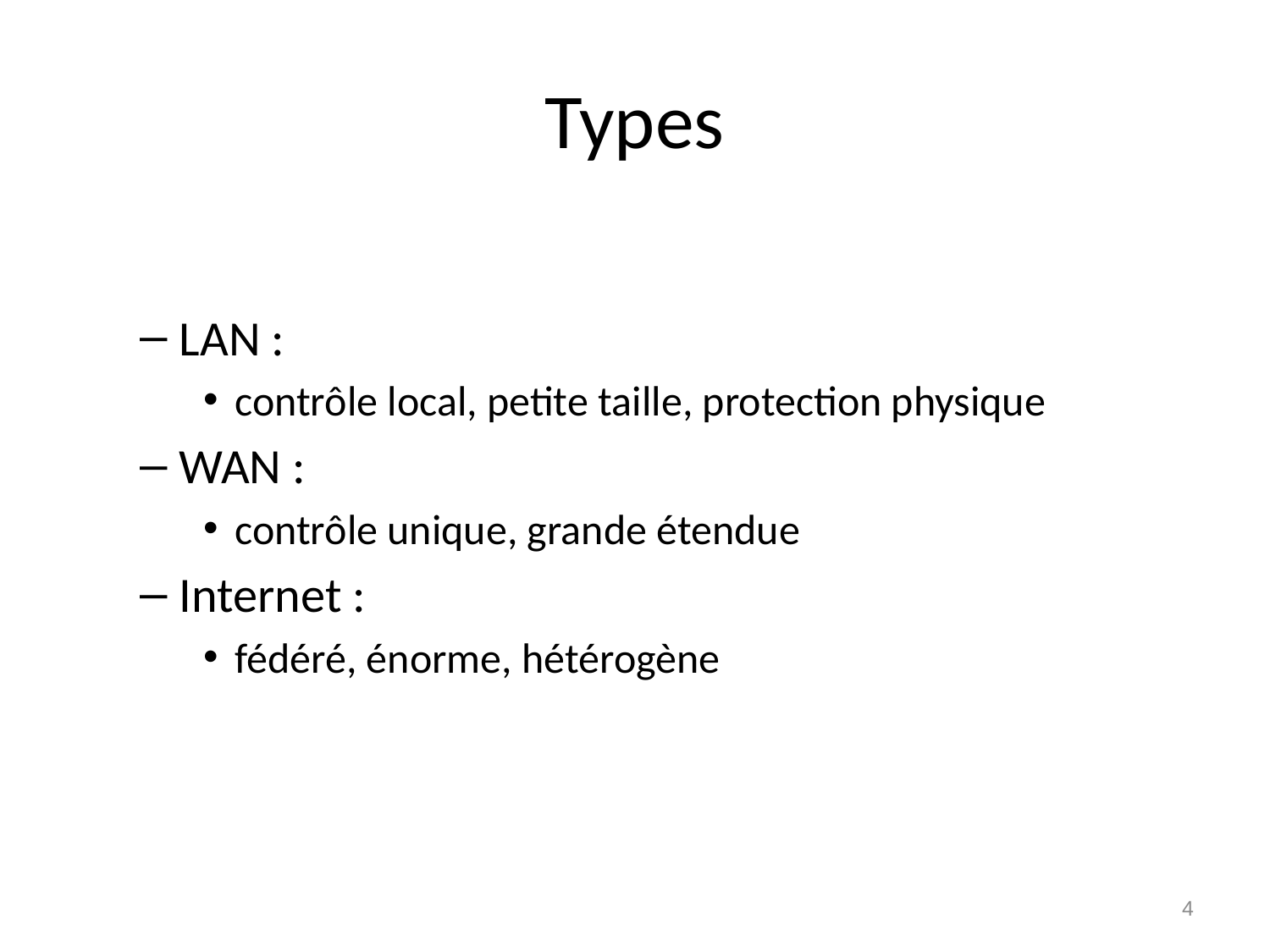

# Types

LAN :
contrôle local, petite taille, protection physique
WAN :
contrôle unique, grande étendue
Internet :
fédéré, énorme, hétérogène

4